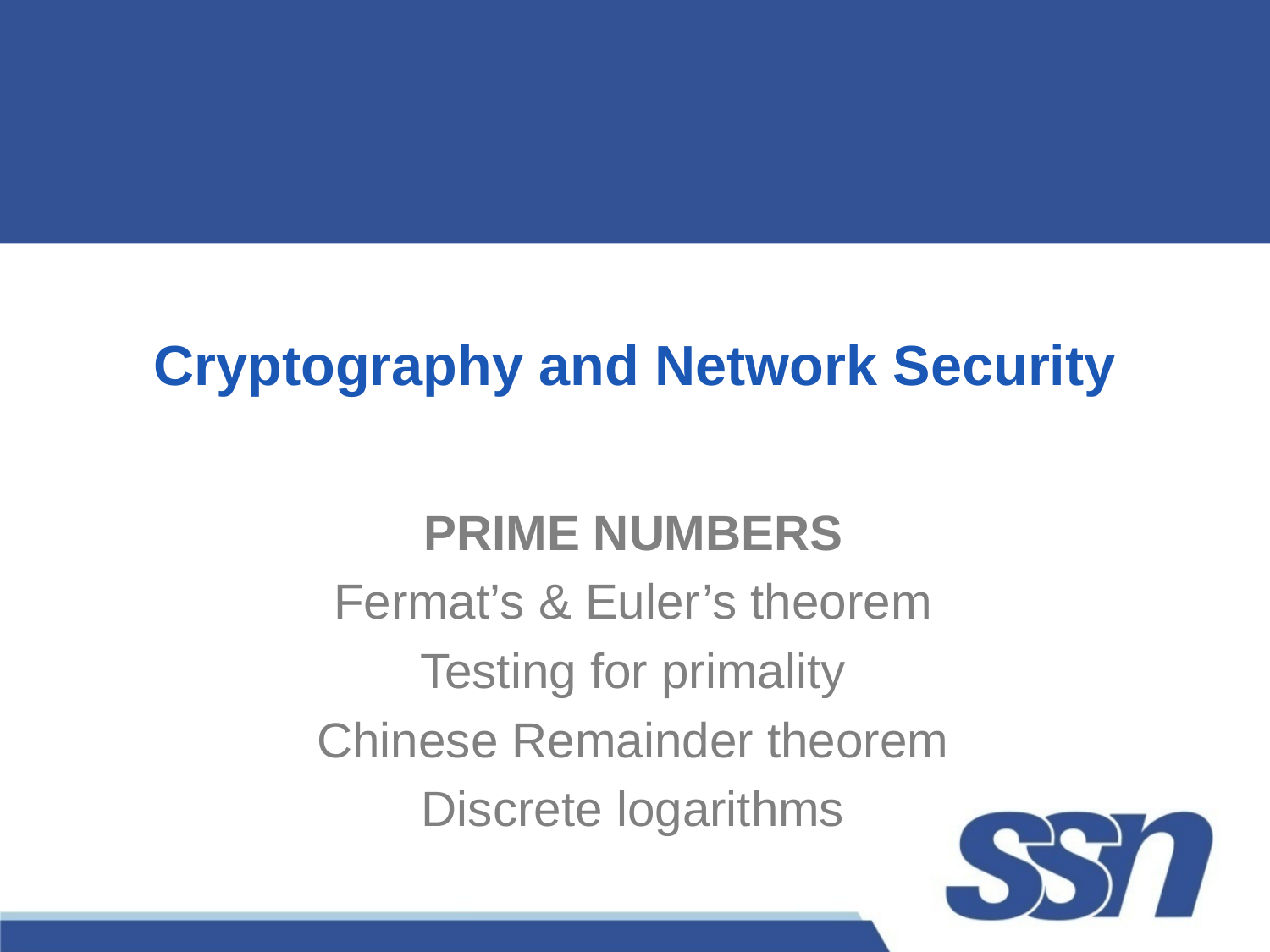

# Cryptography and Network Security
PRIME NUMBERS
Fermat’s & Euler’s theorem
Testing for primality
Chinese Remainder theorem
Discrete logarithms